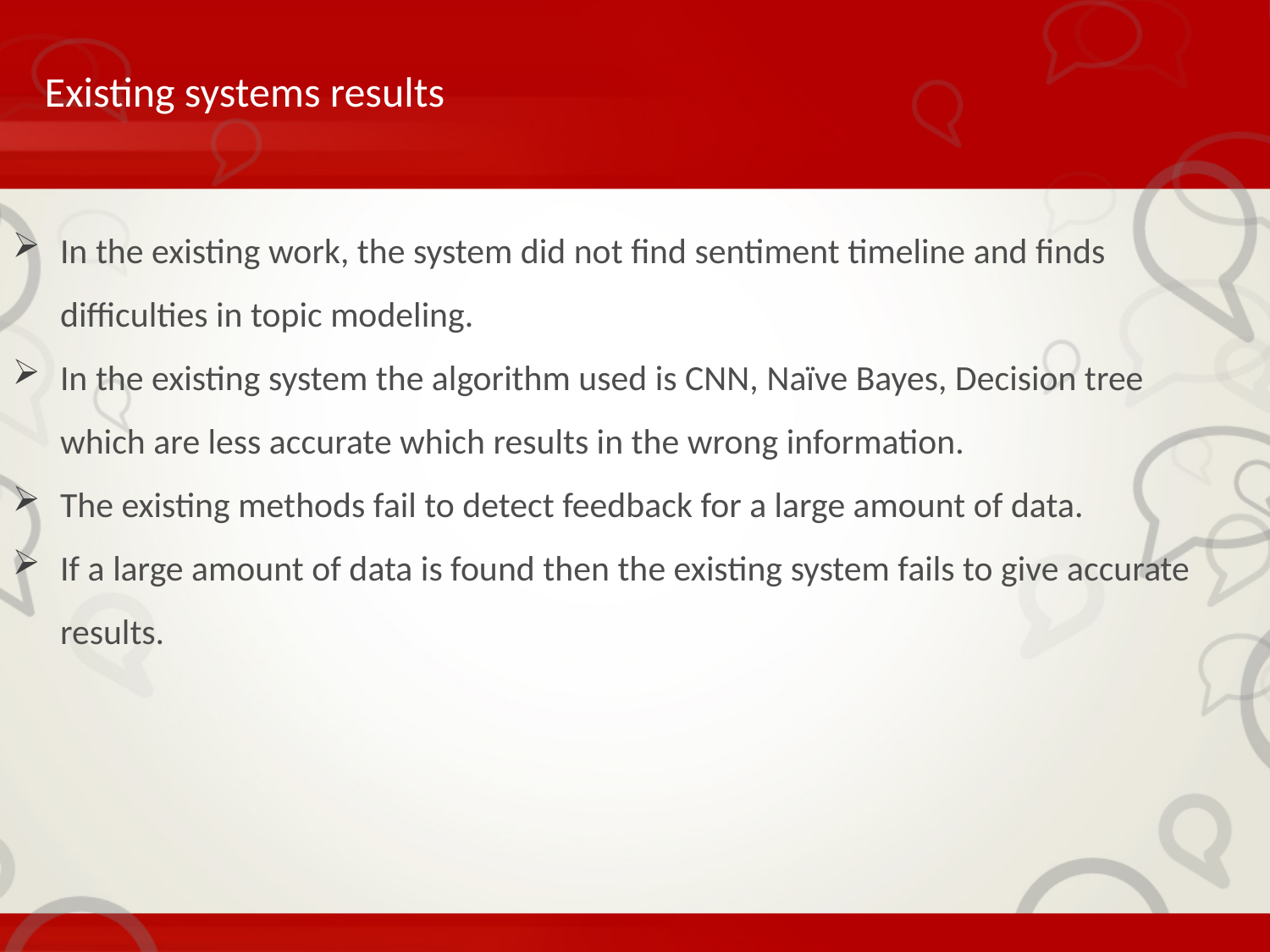

Existing systems results
In the existing work, the system did not find sentiment timeline and finds difficulties in topic modeling.
In the existing system the algorithm used is CNN, Naïve Bayes, Decision tree which are less accurate which results in the wrong information.
The existing methods fail to detect feedback for a large amount of data.
If a large amount of data is found then the existing system fails to give accurate results.